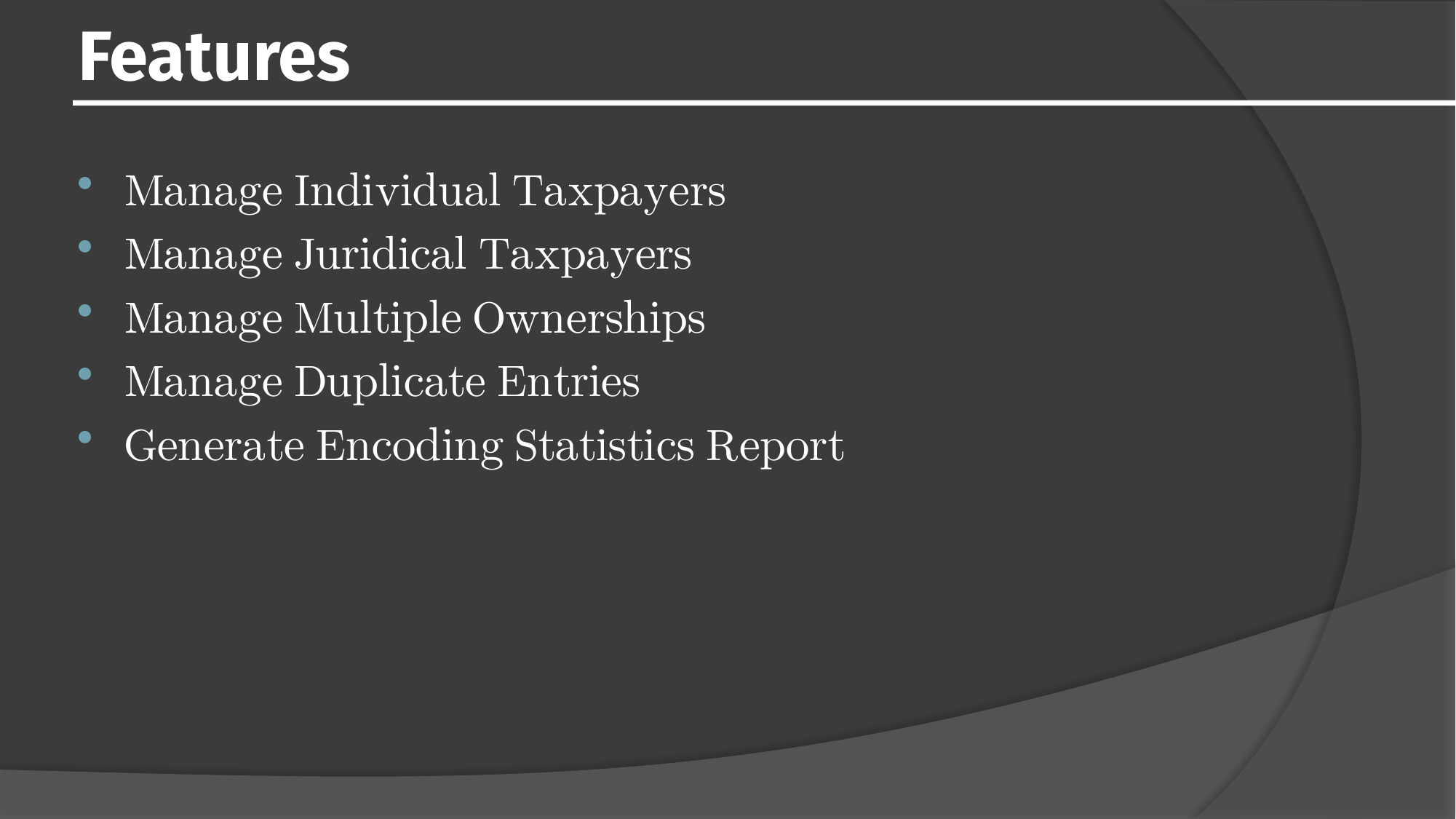

# Features

Manage Individual Taxpayers
Manage Juridical Taxpayers
Manage Multiple Ownerships
Manage Duplicate Entries
Generate Encoding Statistics Report